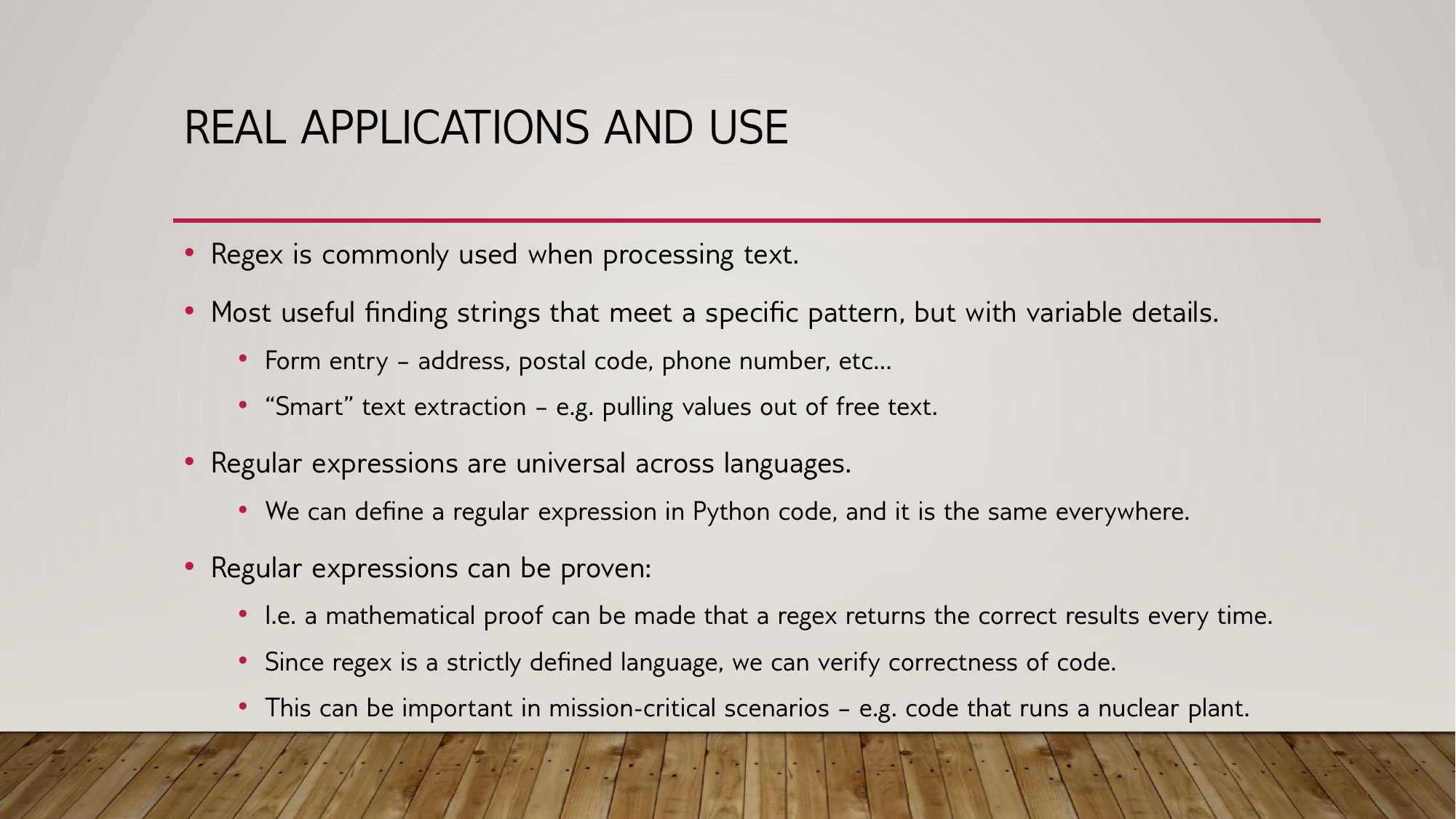

# Real Applications and Use
Regex is commonly used when processing text.
Most useful finding strings that meet a specific pattern, but with variable details.
Form entry – address, postal code, phone number, etc…
“Smart” text extraction – e.g. pulling values out of free text.
Regular expressions are universal across languages.
We can define a regular expression in Python code, and it is the same everywhere.
Regular expressions can be proven:
I.e. a mathematical proof can be made that a regex returns the correct results every time.
Since regex is a strictly defined language, we can verify correctness of code.
This can be important in mission-critical scenarios – e.g. code that runs a nuclear plant.